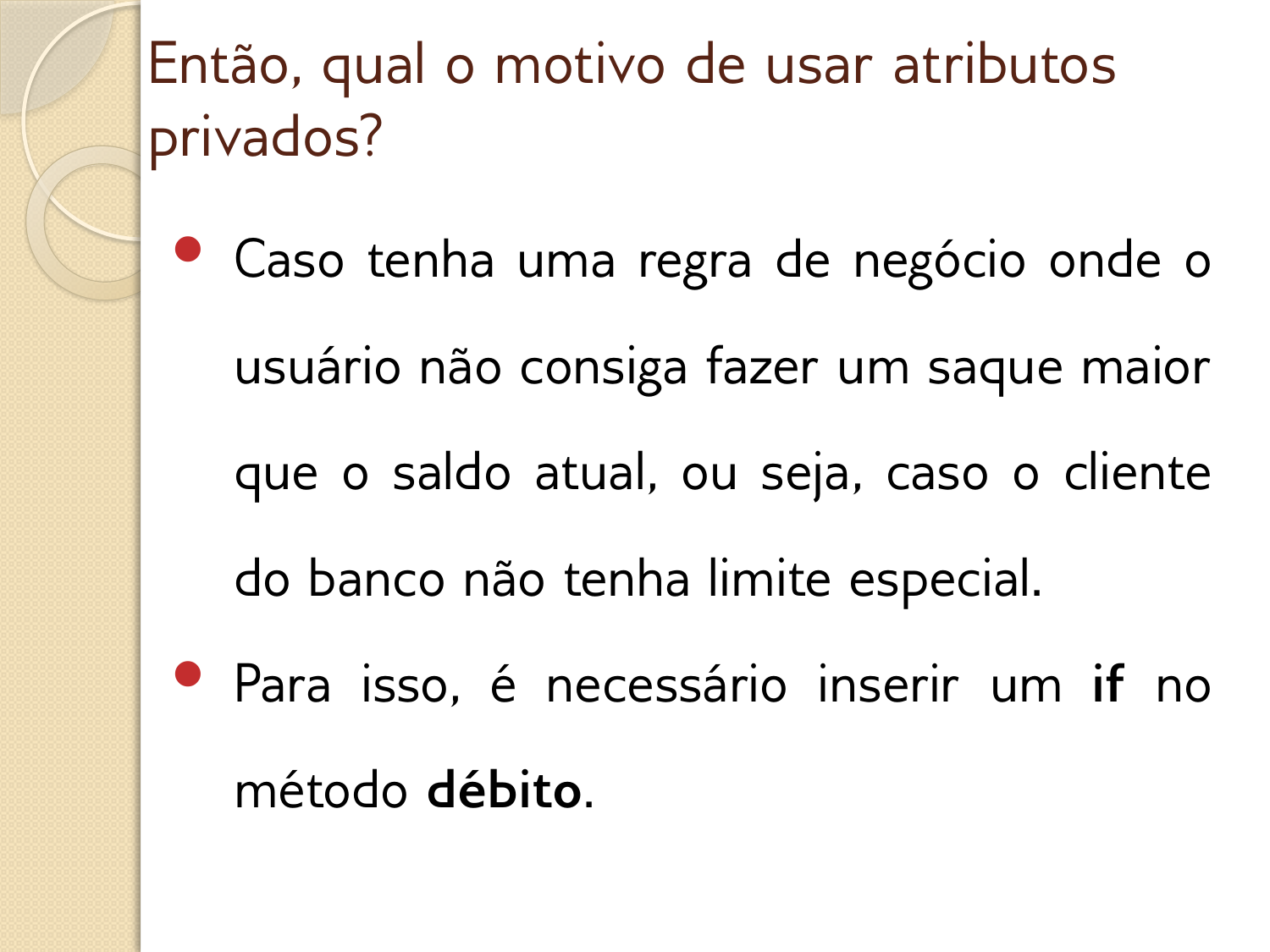

# Então, qual o motivo de usar atributos privados?
Caso tenha uma regra de negócio onde o usuário não consiga fazer um saque maior que o saldo atual, ou seja, caso o cliente do banco não tenha limite especial.
Para isso, é necessário inserir um if no método débito.